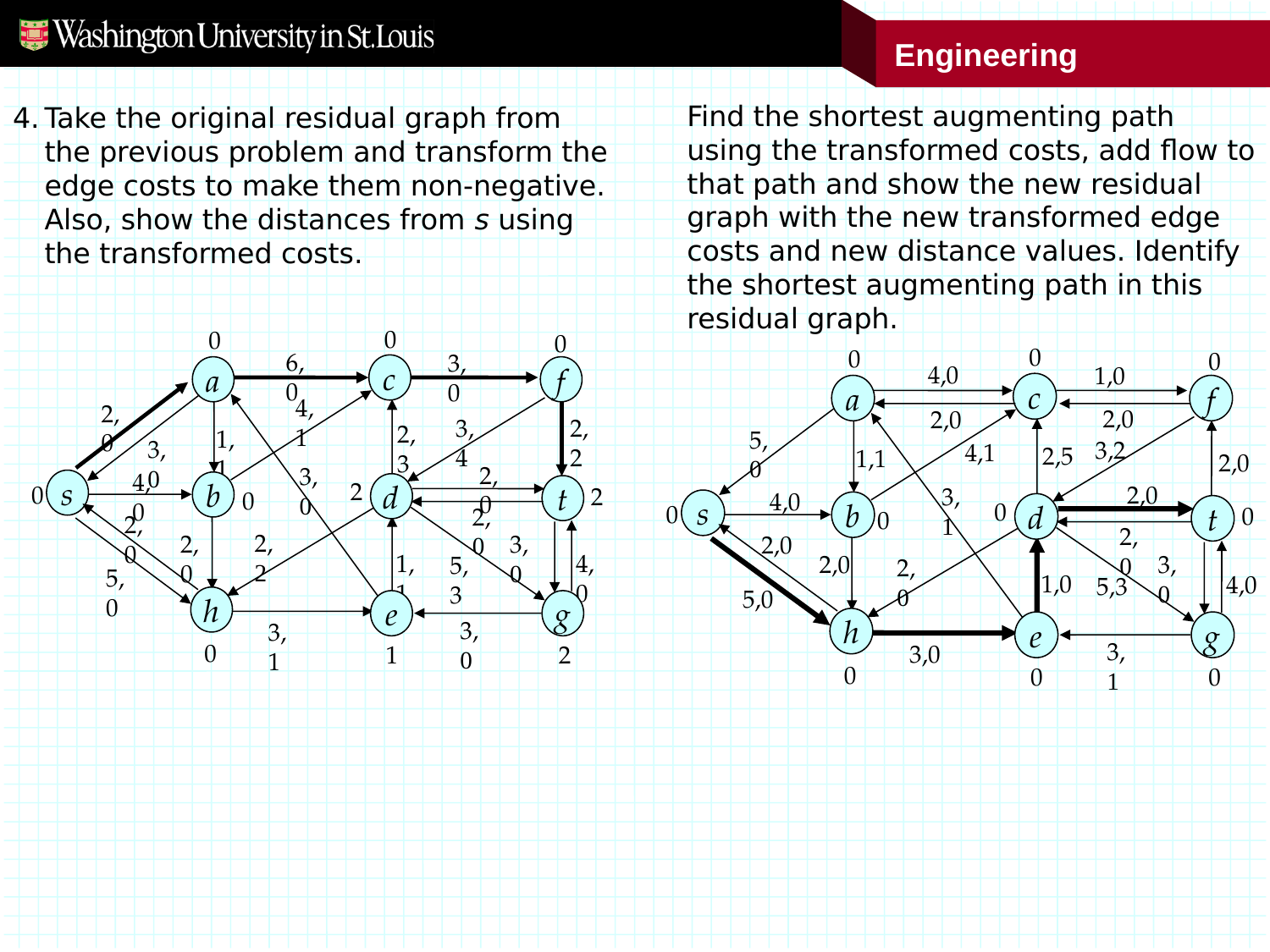

Find the shortest augmenting path using the transformed costs, add flow to that path and show the new residual graph with the new transformed edge costs and new distance values. Identify the shortest augmenting path in this residual graph.

4.	Take the original residual graph from the previous problem and transform the edge costs to make them non-negative. Also, show the distances from s using the transformed costs.

0
0
0
6,0
3,0
c
a
f

4,1

2,0

3,4
2,2
2,3
1,1
3,0
2,0
3,0
4,0
s
b
d
t
2
0
2
0

2,0

2,0

2,2
3,0
2,0
1,1
4,0
5,3
5,0
h
e
g

3,0
3,1
0
1
2
0
0
0
4,0
1,0
c
a
f

2,0

2,0

5,0
3,2
4,1
2,5
1,1
2,0
2,0
3,1
4,0
s
b
d
t
0
0
0
0

2,0

2,0

3,0
2,0
2,0
1,0
4,0
5,3
5,0
h
e
g

3,1
3,0
0
0
0